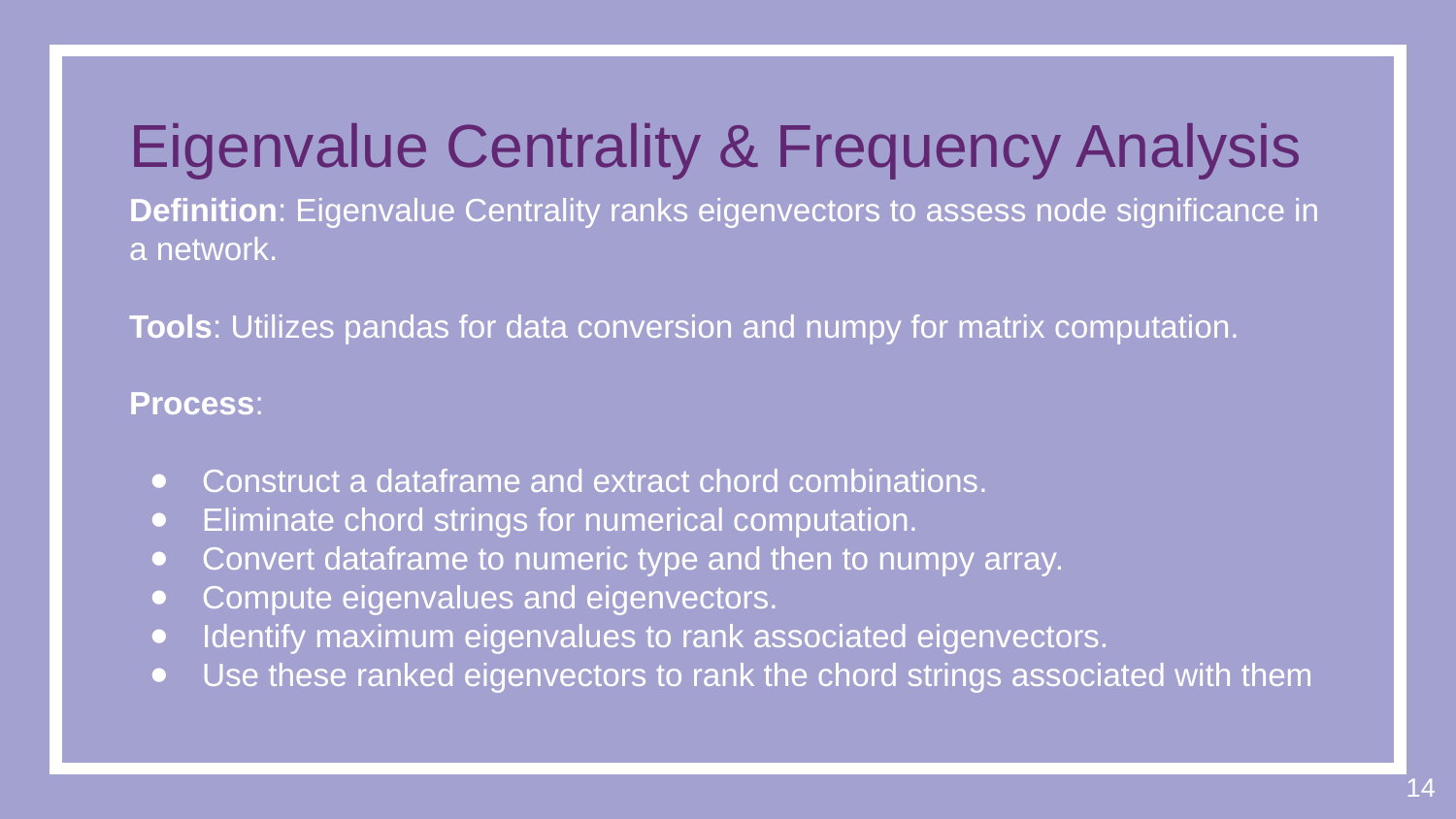

# Eigenvalue Centrality & Frequency Analysis
Definition: Eigenvalue Centrality ranks eigenvectors to assess node significance in a network.

Tools: Utilizes pandas for data conversion and numpy for matrix computation.

Process:

Construct a dataframe and extract chord combinations.
Eliminate chord strings for numerical computation.
Convert dataframe to numeric type and then to numpy array.
Compute eigenvalues and eigenvectors.
Identify maximum eigenvalues to rank associated eigenvectors.
Use these ranked eigenvectors to rank the chord strings associated with them

14